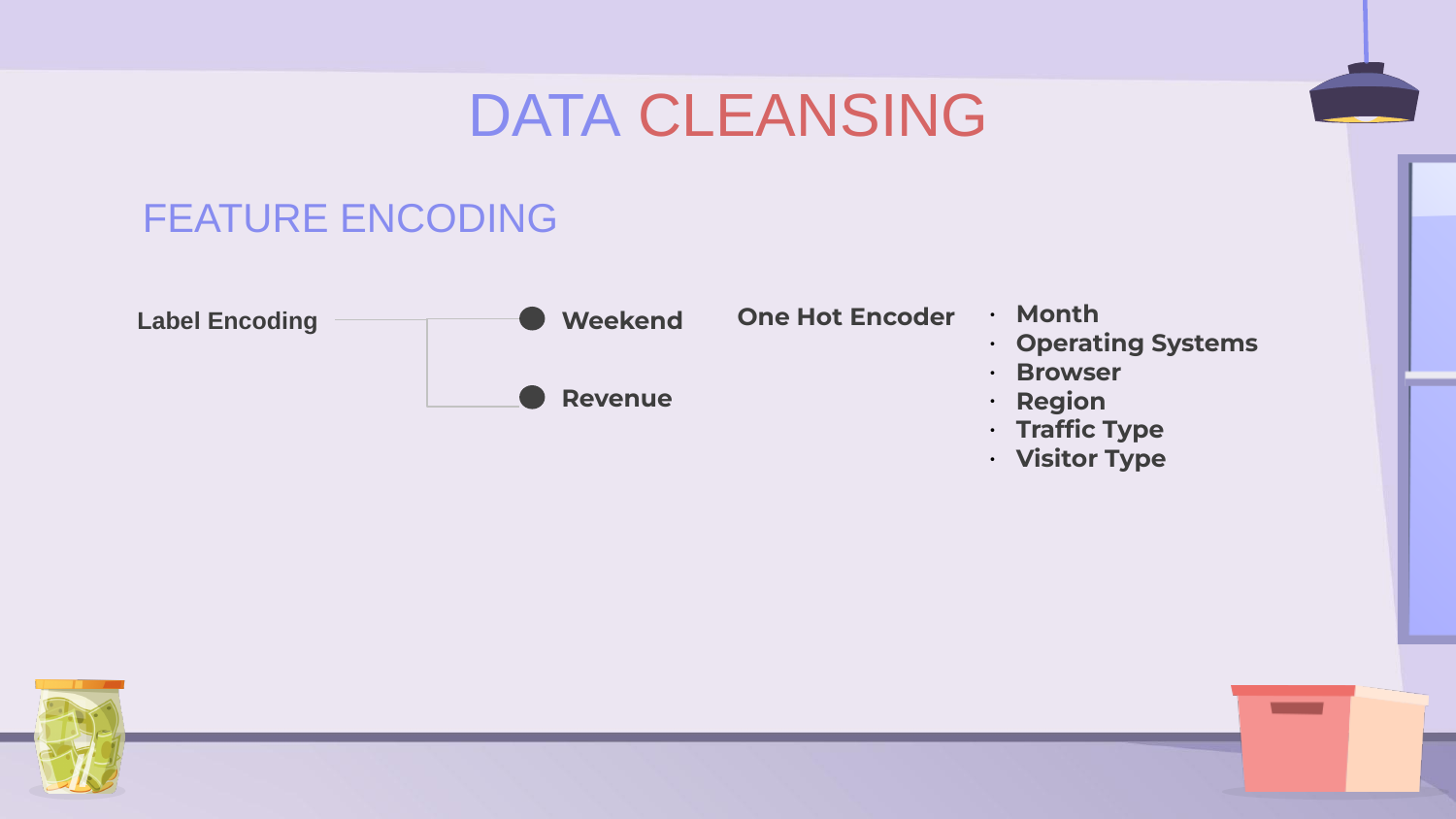

DATA CLEANSING
# FEATURE ENCODING
One Hot Encoder
Month
Operating Systems
Browser
Region
Traffic Type
Visitor Type
Weekend

Label Encoding
Revenue